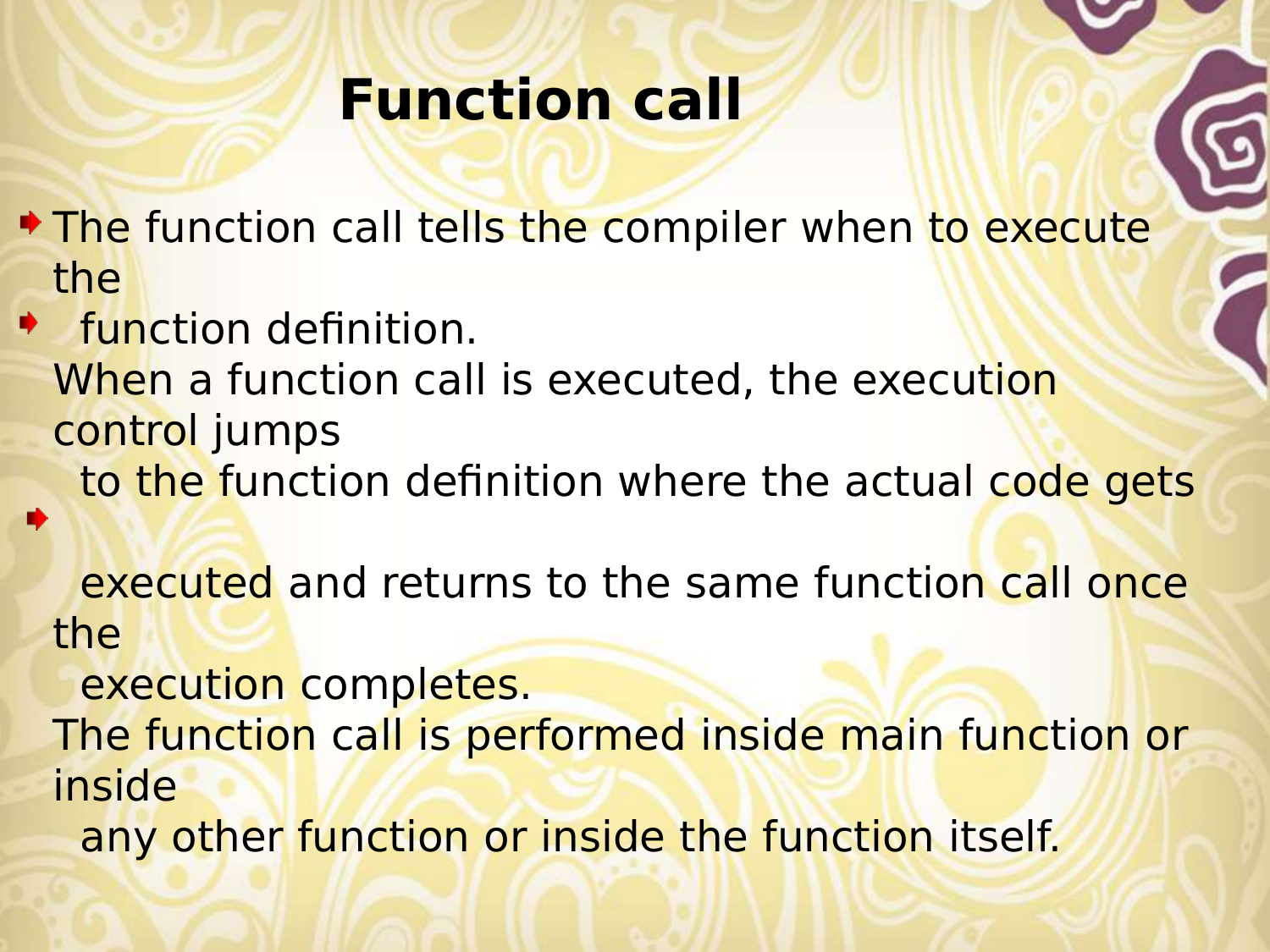

# Function call

The function call tells the compiler when to execute the
  function definition.
When a function call is executed, the execution control jumps
  to the function definition where the actual code gets
  executed and returns to the same function call once the
  execution completes.
The function call is performed inside main function or inside
  any other function or inside the function itself.

Syntax for function call

Function_name(parameters lists);